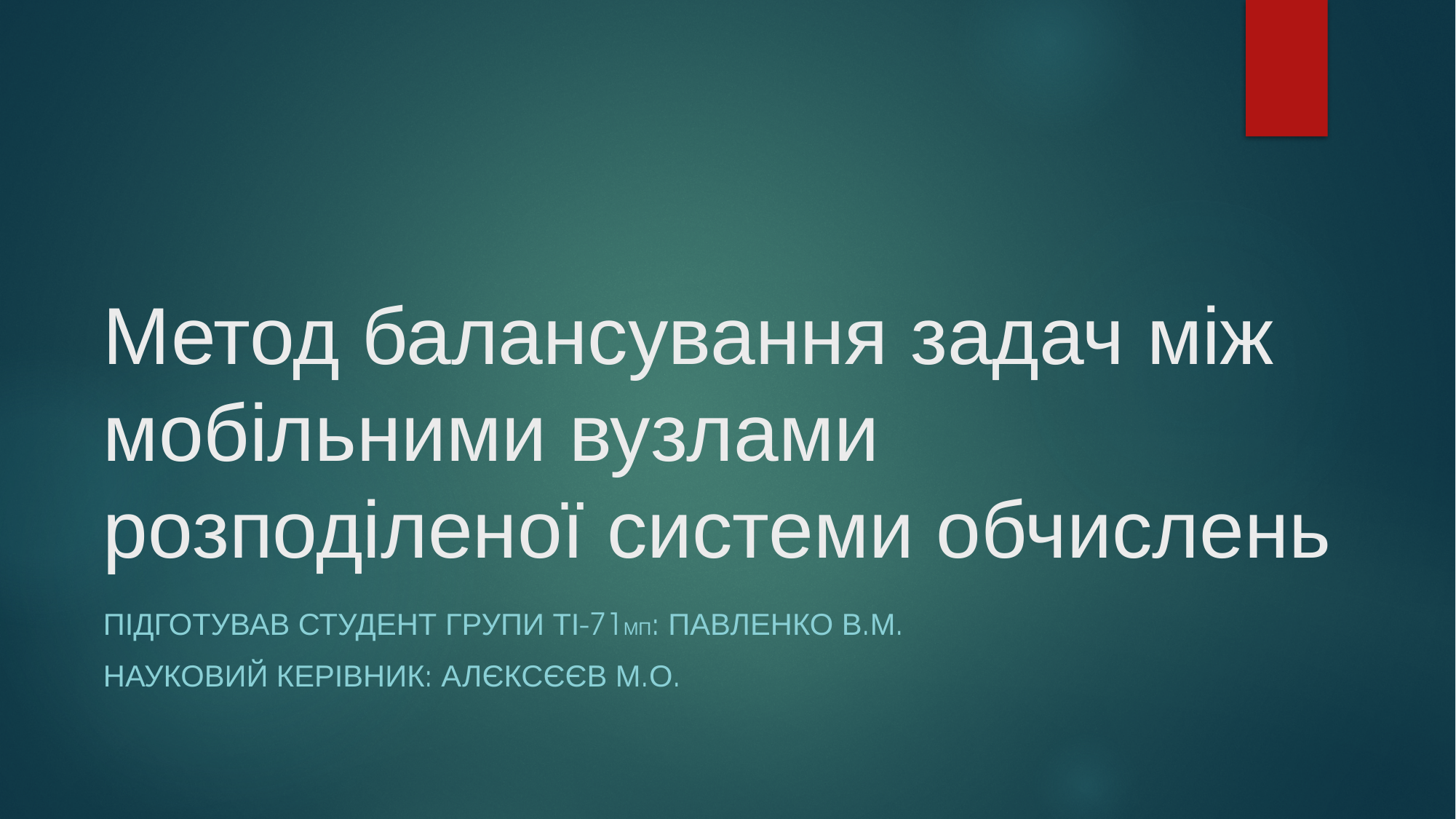

# Метод балансування задач між мобільними вузлами розподіленої системи обчислень
Підготував студент групи ТІ-71мп: Павленко В.М.
Науковий керівник: Алєксєєв М.О.